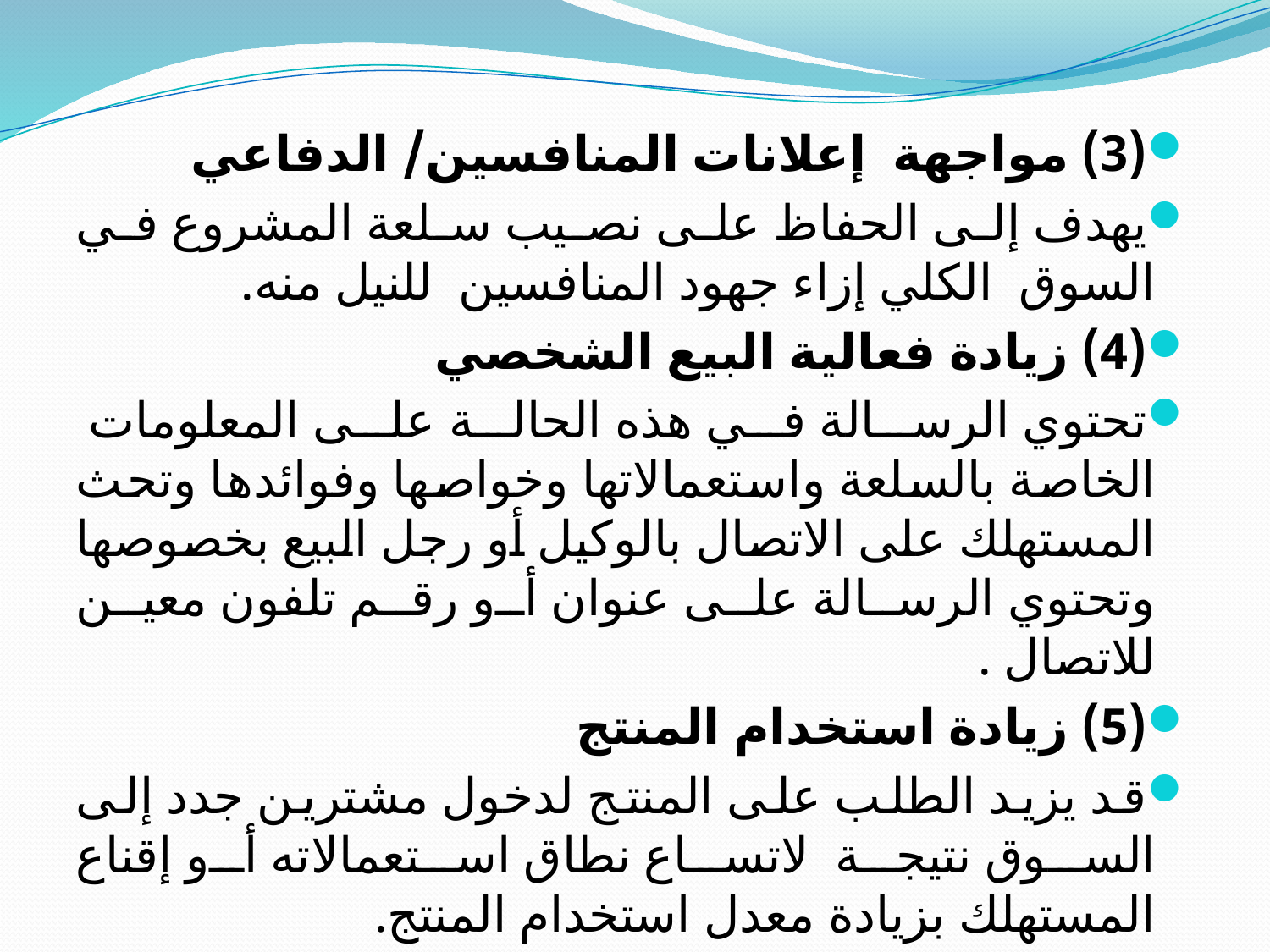

(3) مواجهة  إعلانات المنافسين/ الدفاعي
يهدف إلى الحفاظ على نصيب سلعة المشروع في السوق  الكلي إزاء جهود المنافسين  للنيل منه.
(4) زيادة فعالية البيع الشخصي
تحتوي الرسالة في هذه الحالة على المعلومات  الخاصة بالسلعة واستعمالاتها وخواصها وفوائدها وتحث المستهلك على الاتصال بالوكيل أو رجل البيع بخصوصها وتحتوي الرسالة على عنوان أو رقم تلفون معين للاتصال .
(5) زيادة استخدام المنتج
قد يزيد الطلب على المنتج لدخول مشترين جدد إلى السوق نتيجة  لاتساع نطاق استعمالاته أو إقناع المستهلك بزيادة معدل استخدام المنتج.